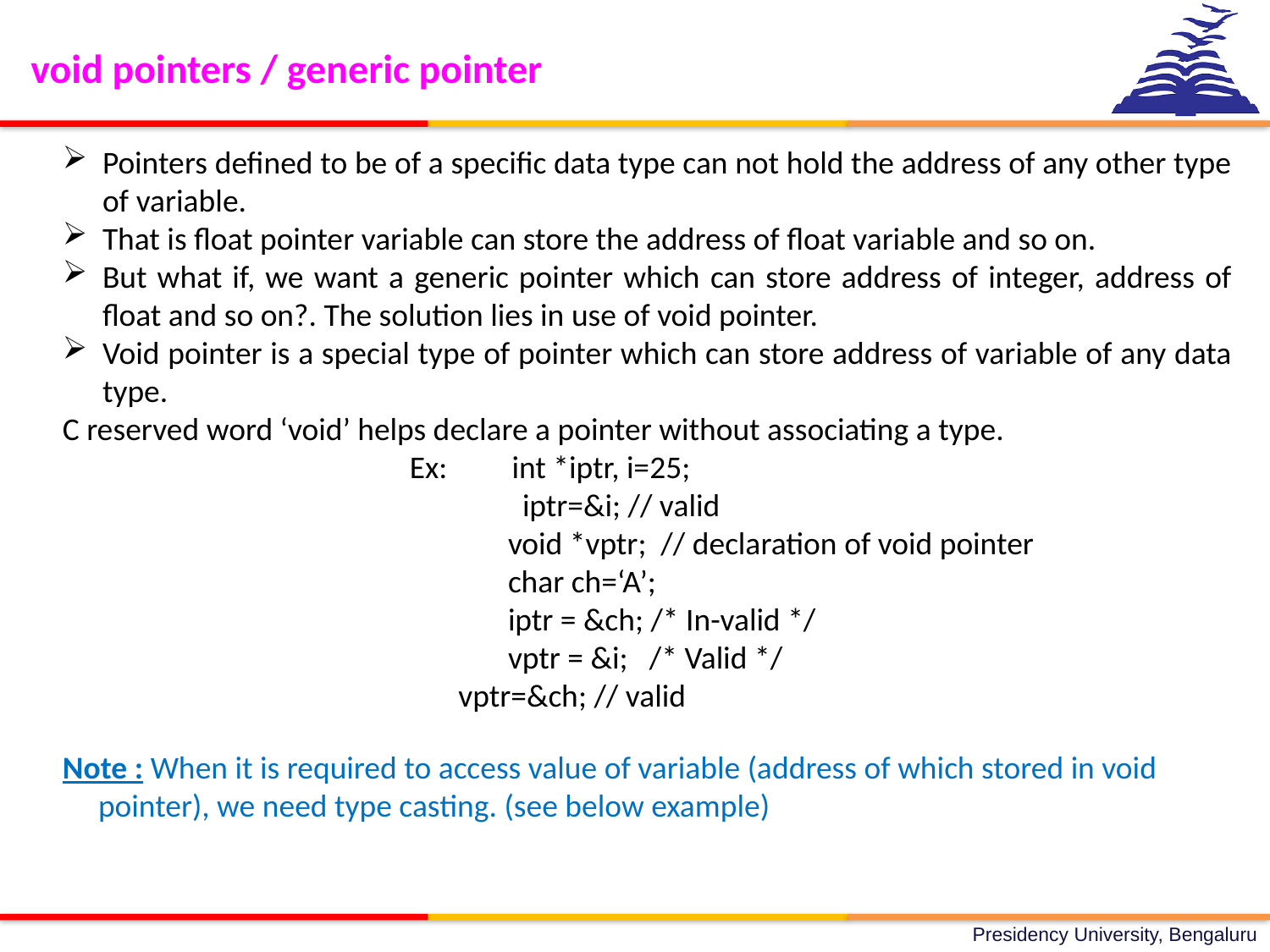

void pointers / generic pointer
Pointers defined to be of a specific data type can not hold the address of any other type of variable.
That is float pointer variable can store the address of float variable and so on.
But what if, we want a generic pointer which can store address of integer, address of float and so on?. The solution lies in use of void pointer.
Void pointer is a special type of pointer which can store address of variable of any data type.
C reserved word ‘void’ helps declare a pointer without associating a type.
			        Ex:         int *iptr, i=25;
   				      iptr=&i; // valid
				    void *vptr;  // declaration of void pointer
				    char ch=‘A’;
        		       	    iptr = &ch; /* In-valid */
			       	    vptr = &i;   /* Valid */
                                                       vptr=&ch; // valid

Note : When it is required to access value of variable (address of which stored in void pointer), we need type casting. (see below example)